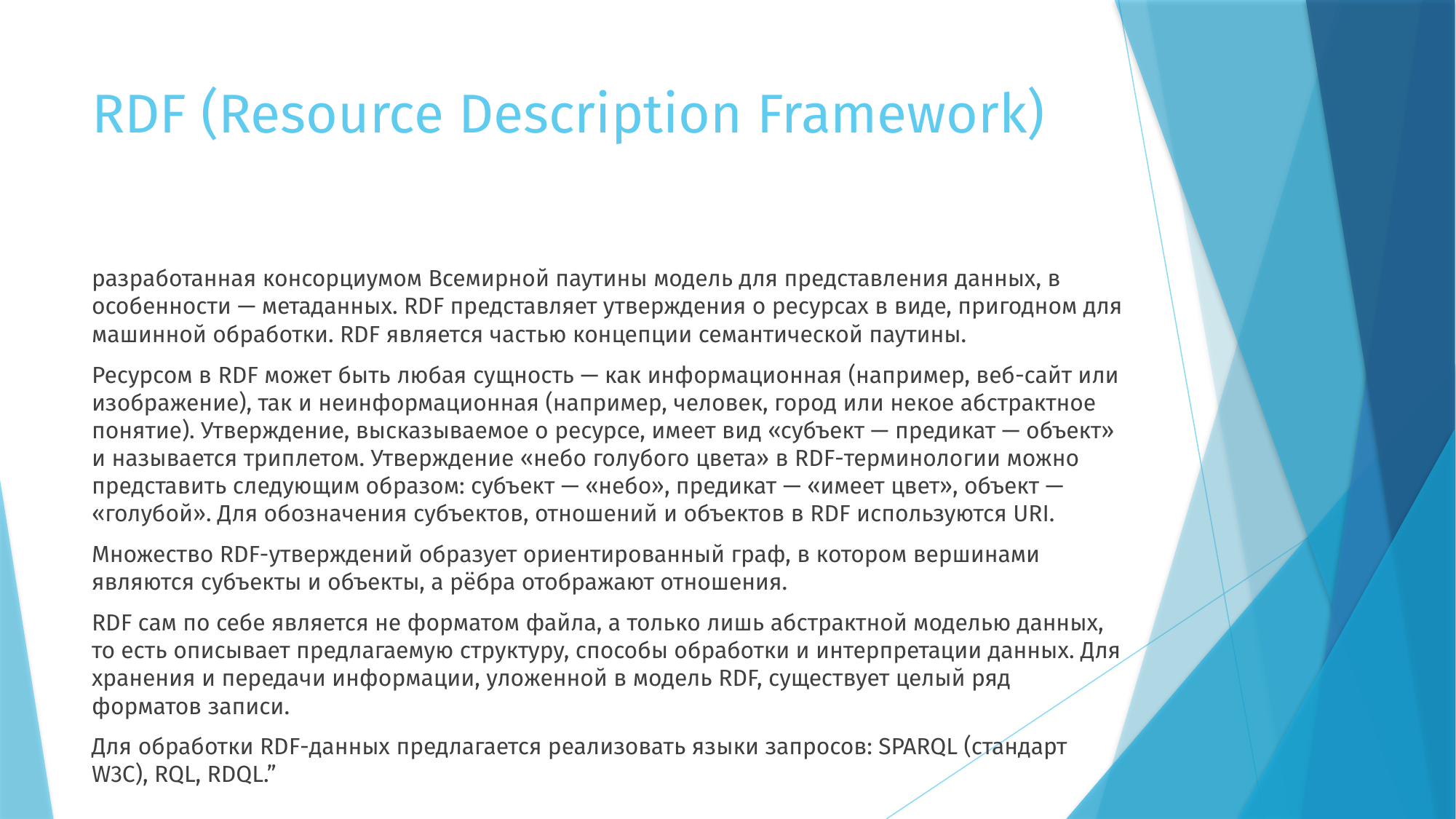

# RDF (Resource Description Framework)
разработанная консорциумом Всемирной паутины модель для представления данных, в особенности — метаданных. RDF представляет утверждения о ресурсах в виде, пригодном для машинной обработки. RDF является частью концепции семантической паутины.
Ресурсом в RDF может быть любая сущность — как информационная (например, веб-сайт или изображение), так и неинформационная (например, человек, город или некое абстрактное понятие). Утверждение, высказываемое о ресурсе, имеет вид «субъект — предикат — объект» и называется триплетом. Утверждение «небо голубого цвета» в RDF-терминологии можно представить следующим образом: субъект — «небо», предикат — «имеет цвет», объект — «голубой». Для обозначения субъектов, отношений и объектов в RDF используются URI.
Множество RDF-утверждений образует ориентированный граф, в котором вершинами являются субъекты и объекты, а рёбра отображают отношения.
RDF сам по себе является не форматом файла, а только лишь абстрактной моделью данных, то есть описывает предлагаемую структуру, способы обработки и интерпретации данных. Для хранения и передачи информации, уложенной в модель RDF, существует целый ряд форматов записи.
Для обработки RDF-данных предлагается реализовать языки запросов: SPARQL (стандарт W3C), RQL, RDQL.”